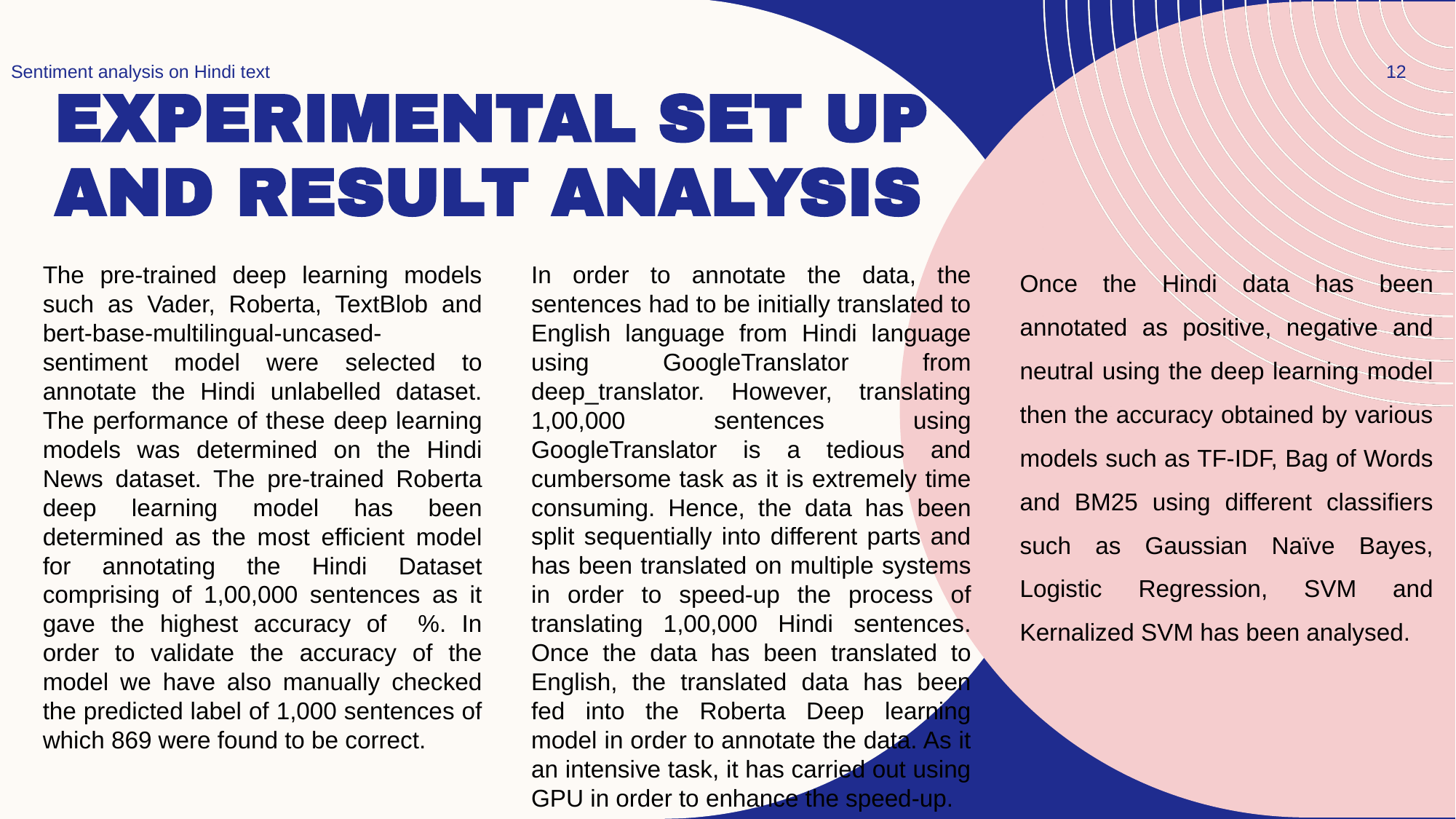

Sentiment analysis on Hindi text
12
# EXPERIMENTAL SET UP AND RESULT ANALYSIS
Once the Hindi data has been annotated as positive, negative and neutral using the deep learning model then the accuracy obtained by various models such as TF-IDF, Bag of Words and BM25 using different classifiers such as Gaussian Naïve Bayes, Logistic Regression, SVM and Kernalized SVM has been analysed.
In order to annotate the data, the sentences had to be initially translated to English language from Hindi language using GoogleTranslator from deep_translator. However, translating 1,00,000 sentences using GoogleTranslator is a tedious and cumbersome task as it is extremely time consuming. Hence, the data has been split sequentially into different parts and has been translated on multiple systems in order to speed-up the process of translating 1,00,000 Hindi sentences. Once the data has been translated to English, the translated data has been fed into the Roberta Deep learning model in order to annotate the data. As it an intensive task, it has carried out using GPU in order to enhance the speed-up.
The pre-trained deep learning models such as Vader, Roberta, TextBlob and bert-base-multilingual-uncased-sentiment model were selected to annotate the Hindi unlabelled dataset. The performance of these deep learning models was determined on the Hindi News dataset. The pre-trained Roberta deep learning model has been determined as the most efficient model for annotating the Hindi Dataset comprising of 1,00,000 sentences as it gave the highest accuracy of  %. In order to validate the accuracy of the model we have also manually checked the predicted label of 1,000 sentences of which 869 were found to be correct.